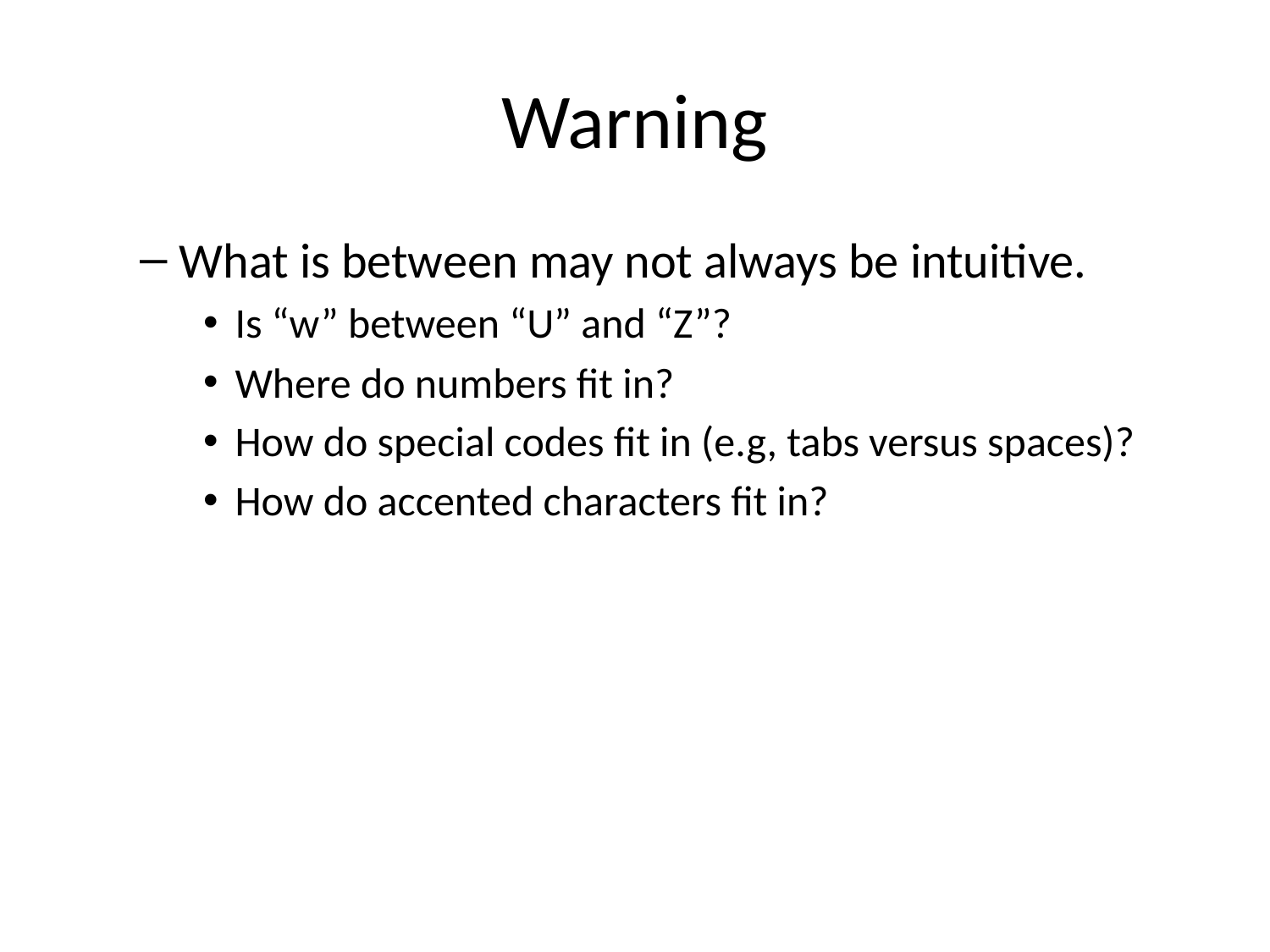

# Warning
What is between may not always be intuitive.
Is “w” between “U” and “Z”?
Where do numbers fit in?
How do special codes fit in (e.g, tabs versus spaces)?
How do accented characters fit in?